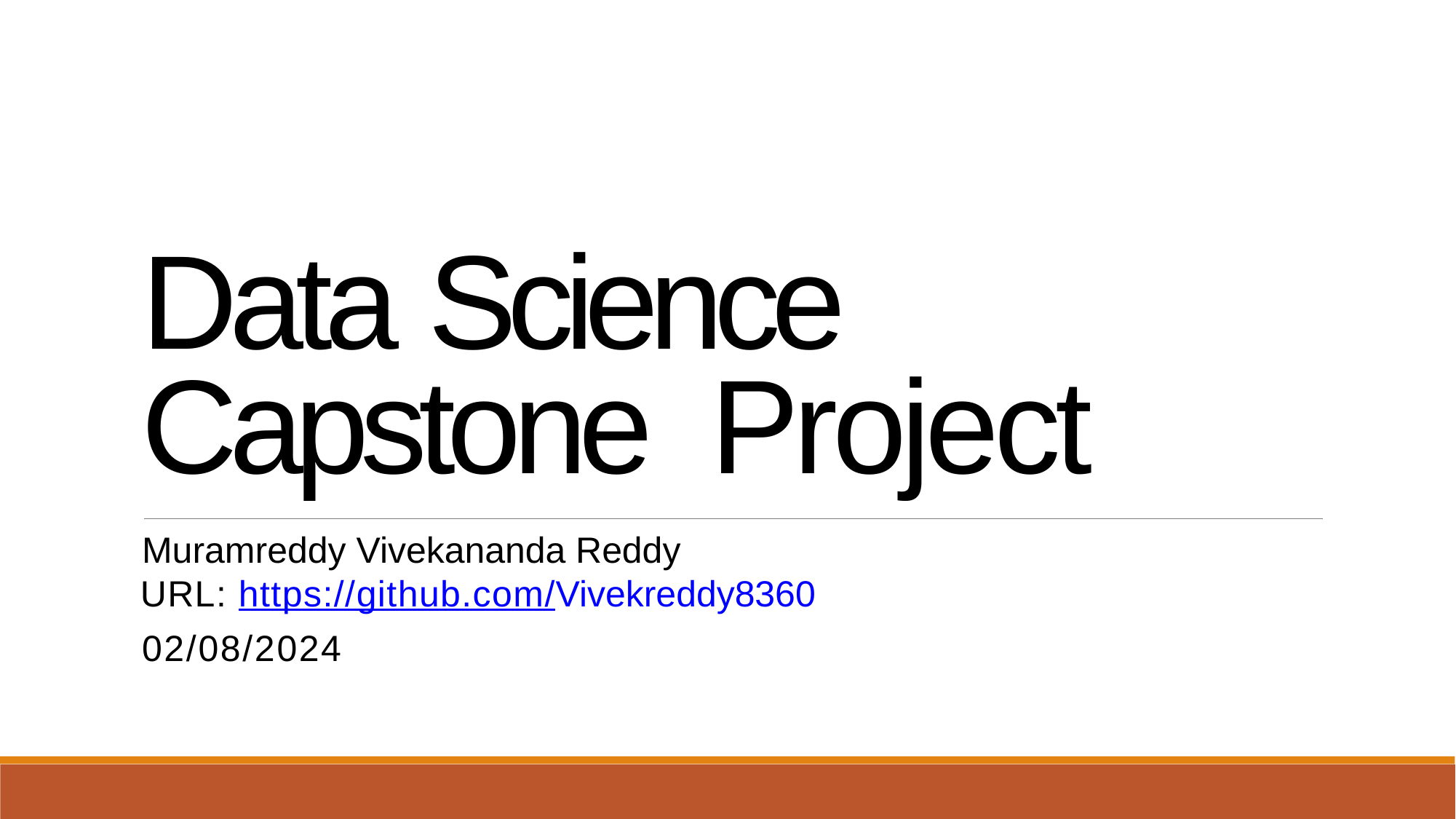

Data Science Capstone  Project
Muramreddy Vivekananda Reddy
URL: https://github.com/Vivekreddy8360
02/08/2024